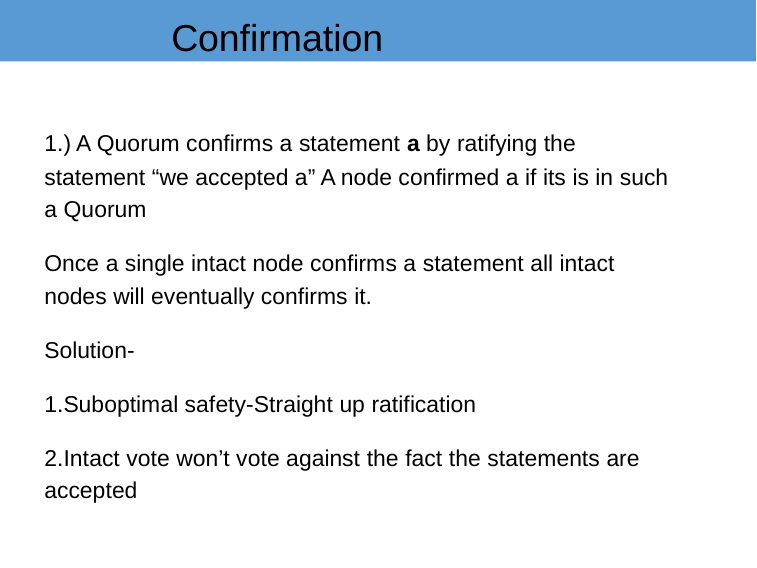

# Confirmation
1.) A Quorum confirms a statement a by ratifying the statement “we accepted a” A node confirmed a if its is in such a Quorum
Once a single intact node confirms a statement all intact nodes will eventually confirms it.
Solution-
1.Suboptimal safety-Straight up ratification
2.Intact vote won’t vote against the fact the statements are accepted